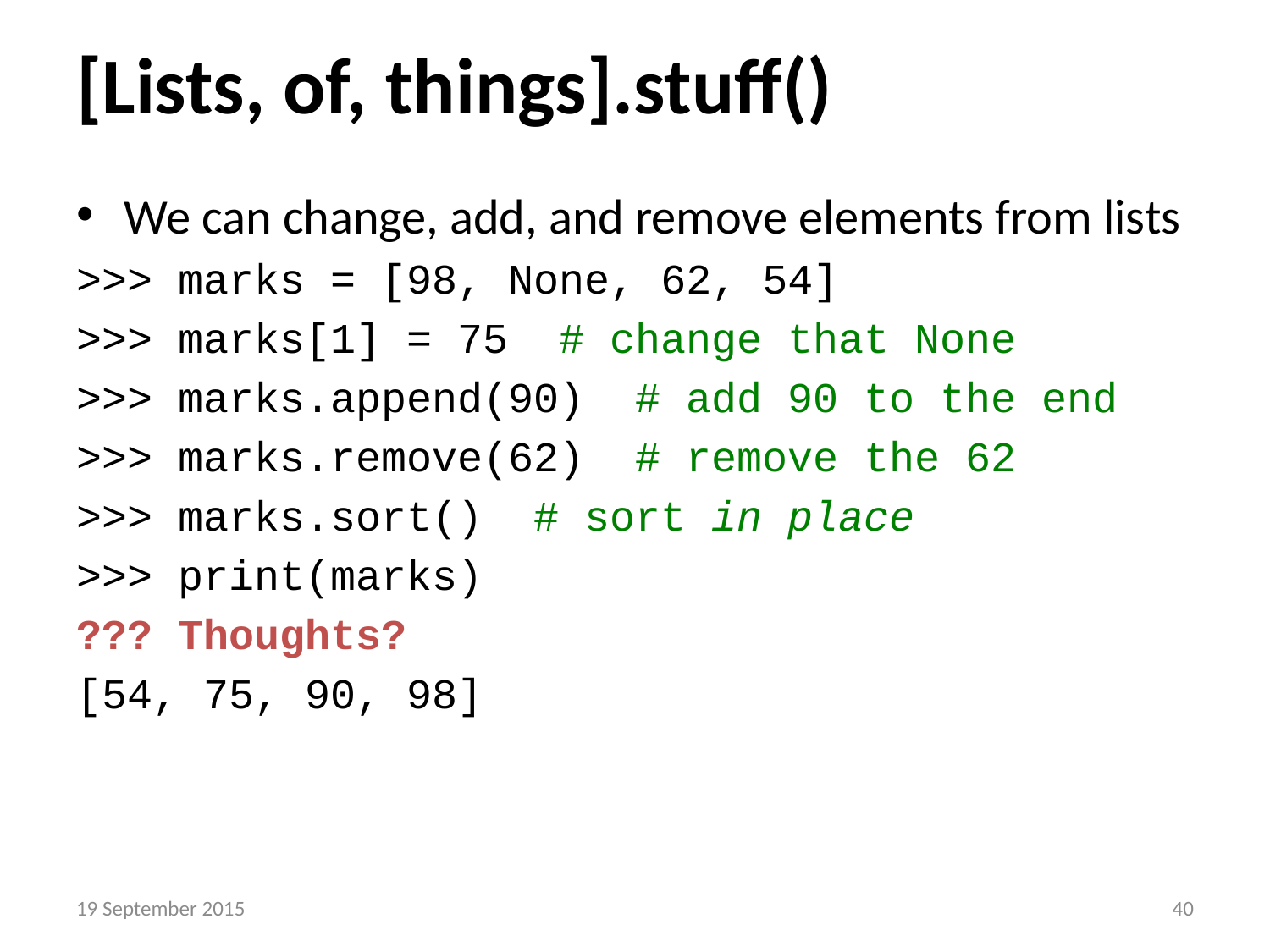

# [Lists, of, things].stuff()
We can change, add, and remove elements from lists
>>> marks = [98, None, 62, 54]
>>> marks[1] = 75  # change that None
>>> marks.append(90)  # add 90 to the end
>>> marks.remove(62)  # remove the 62
>>> marks.sort()  # sort in place
>>> print(marks)
??? Thoughts?
[54, 75, 90, 98]
19 September 2015
40